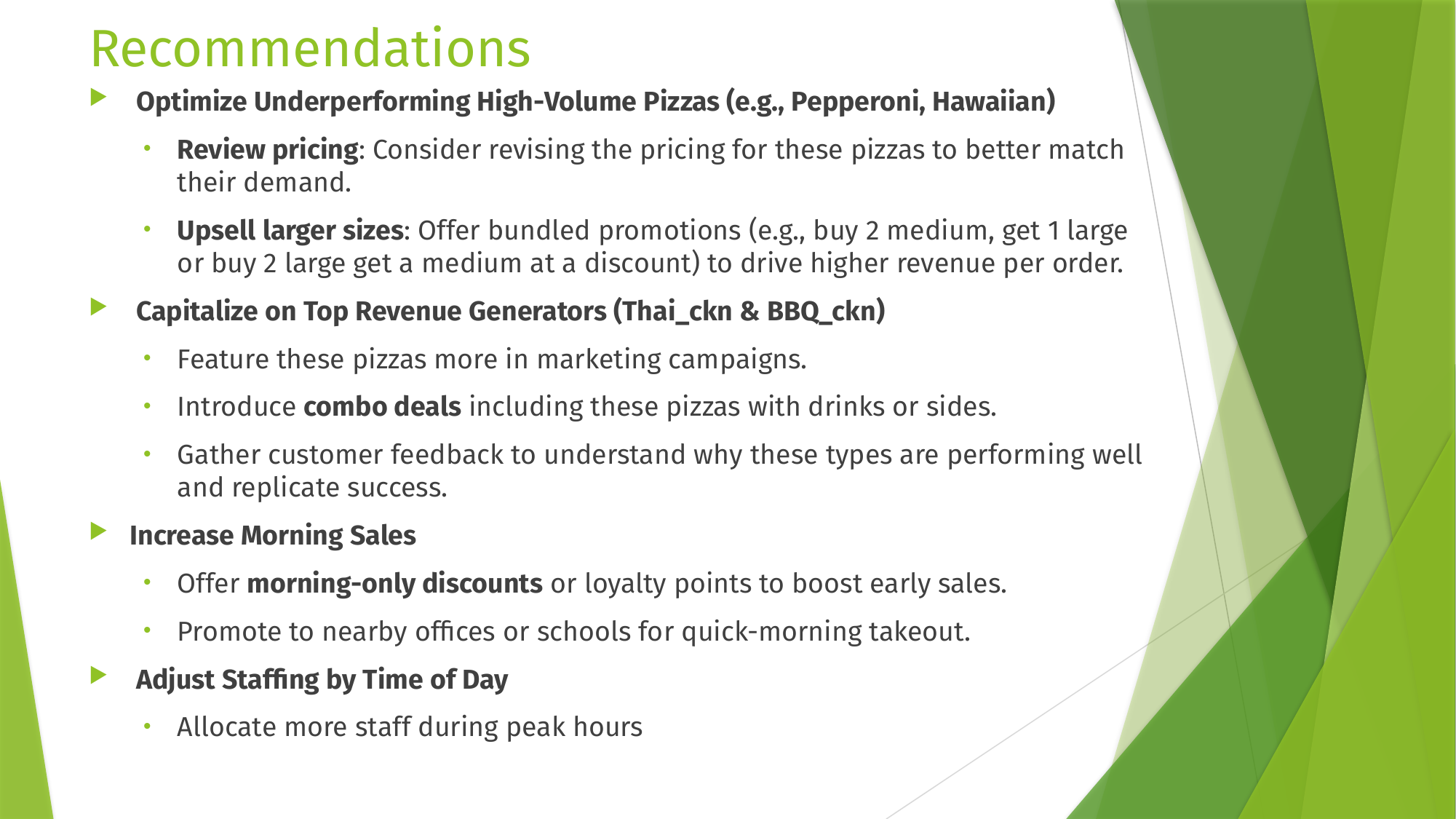

# Recommendations
 Optimize Underperforming High-Volume Pizzas (e.g., Pepperoni, Hawaiian)
Review pricing: Consider revising the pricing for these pizzas to better match their demand.
Upsell larger sizes: Offer bundled promotions (e.g., buy 2 medium, get 1 large or buy 2 large get a medium at a discount) to drive higher revenue per order.
 Capitalize on Top Revenue Generators (Thai_ckn & BBQ_ckn)
Feature these pizzas more in marketing campaigns.
Introduce combo deals including these pizzas with drinks or sides.
Gather customer feedback to understand why these types are performing well and replicate success.
Increase Morning Sales
Offer morning-only discounts or loyalty points to boost early sales.
Promote to nearby offices or schools for quick-morning takeout.
 Adjust Staffing by Time of Day
Allocate more staff during peak hours